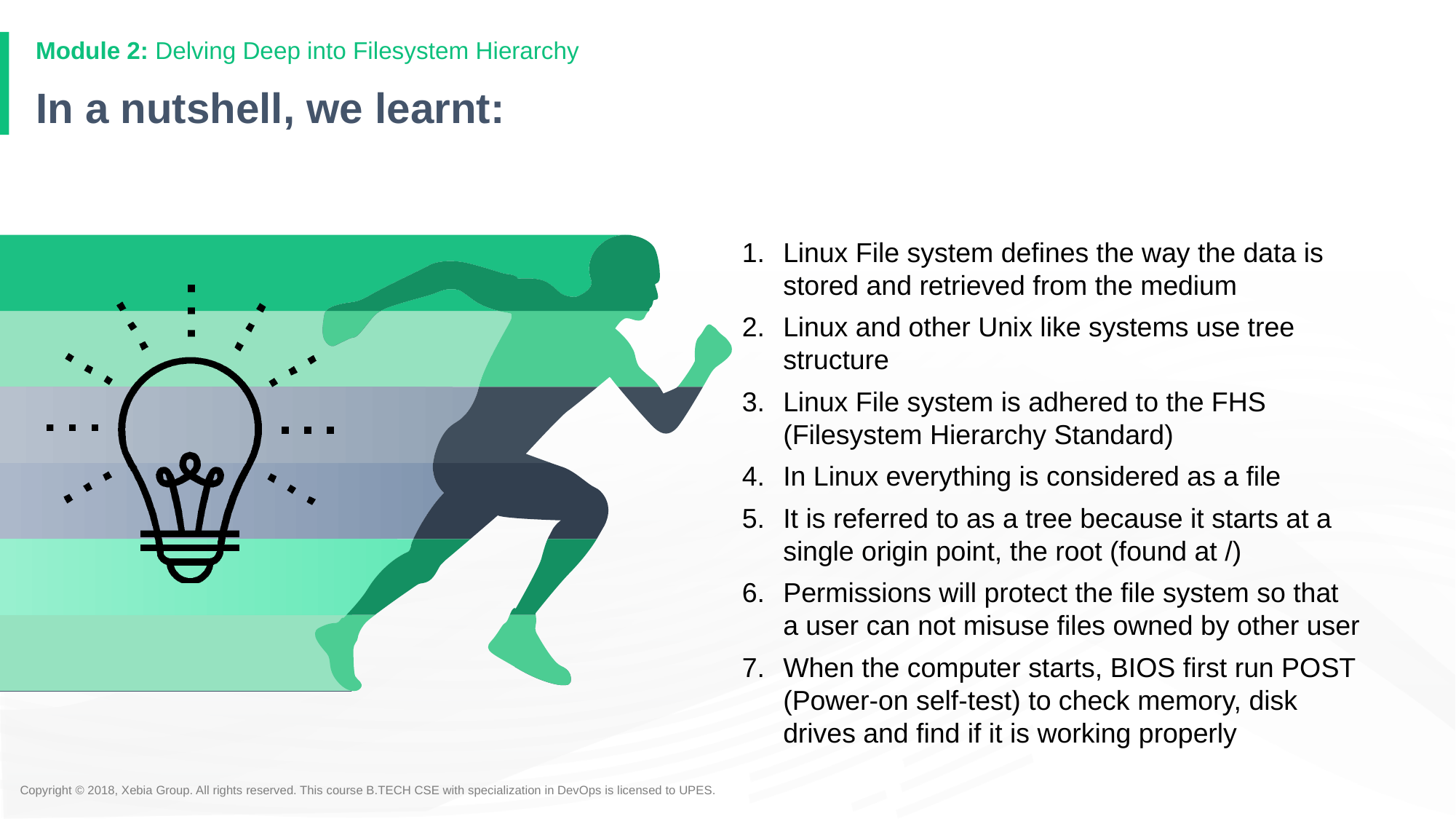

# In a nutshell, we learnt:
Linux File system defines the way the data is stored and retrieved from the medium
Linux and other Unix like systems use tree structure
Linux File system is adhered to the FHS (Filesystem Hierarchy Standard)
In Linux everything is considered as a file
It is referred to as a tree because it starts at a single origin point, the root (found at /)
Permissions will protect the file system so that a user can not misuse files owned by other user
When the computer starts, BIOS first run POST (Power-on self-test) to check memory, disk drives and find if it is working properly